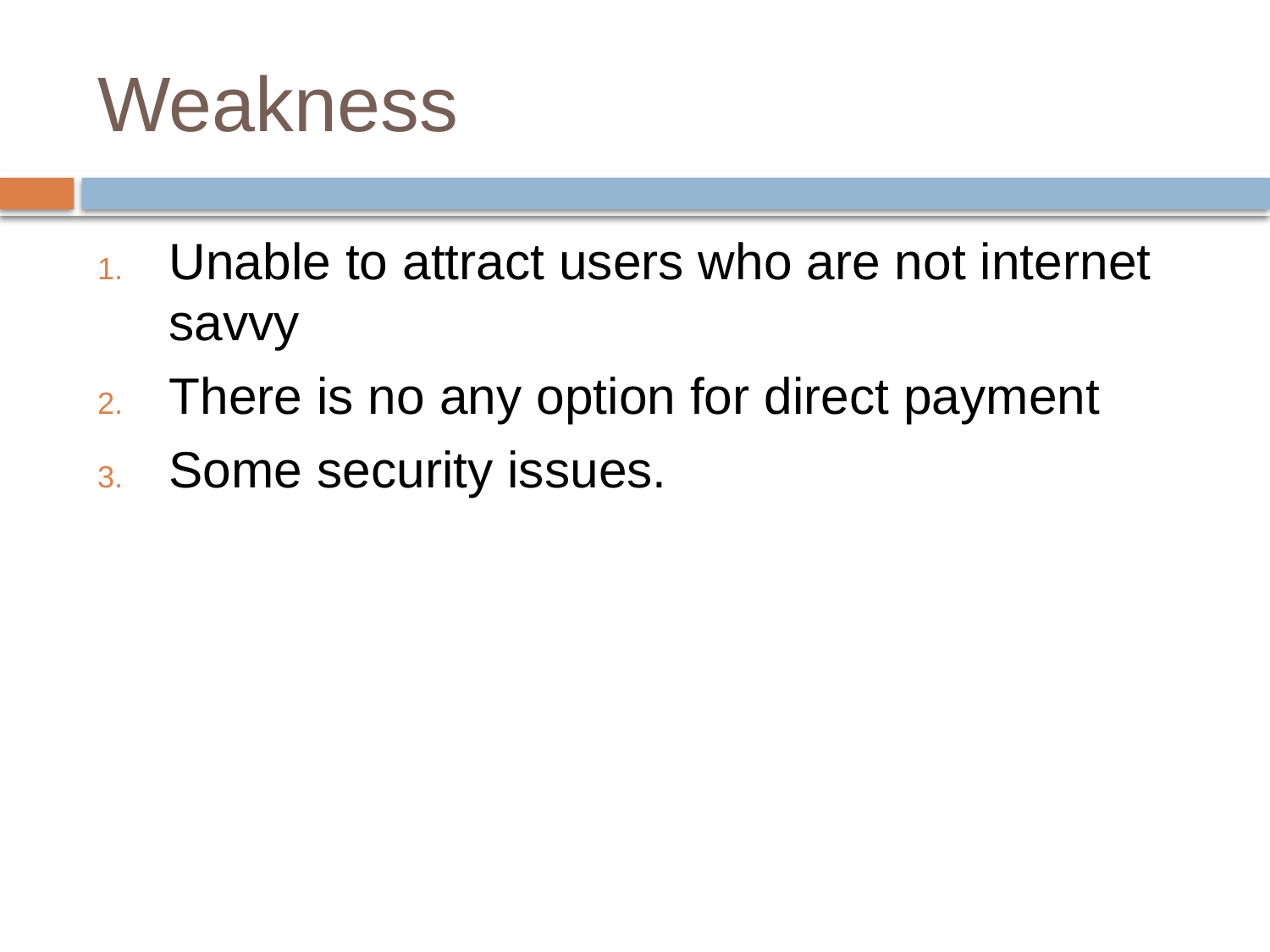

# Weakness
Unable to attract users who are not internet  savvy
There is no any option for direct payment
Some security issues.